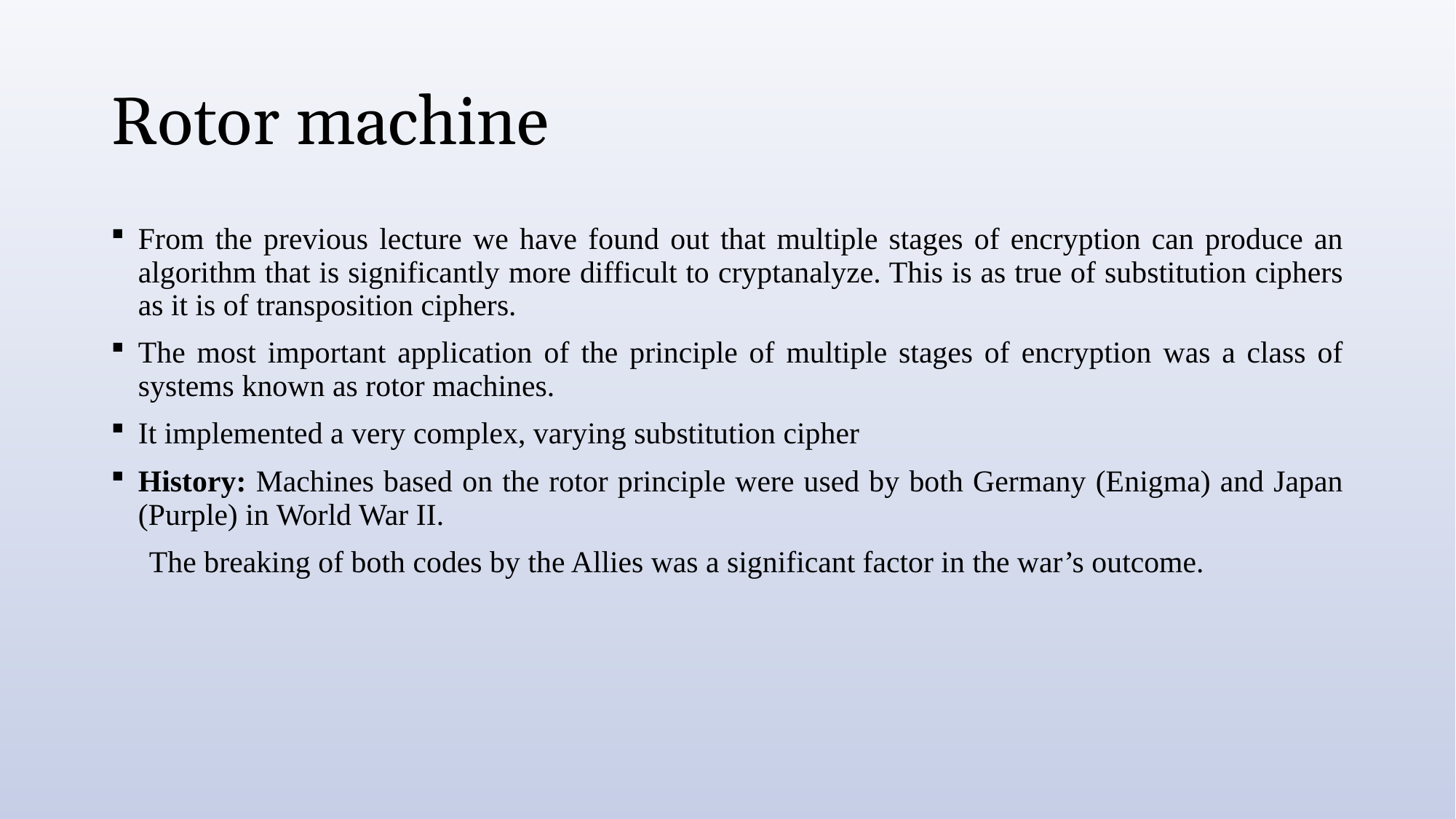

# Rotor machine
From the previous lecture we have found out that multiple stages of encryption can produce an algorithm that is significantly more difficult to cryptanalyze. This is as true of substitution ciphers as it is of transposition ciphers.
The most important application of the principle of multiple stages of encryption was a class of systems known as rotor machines.
It implemented a very complex, varying substitution cipher
History: Machines based on the rotor principle were used by both Germany (Enigma) and Japan (Purple) in World War II.
     The breaking of both codes by the Allies was a significant factor in the war’s outcome.